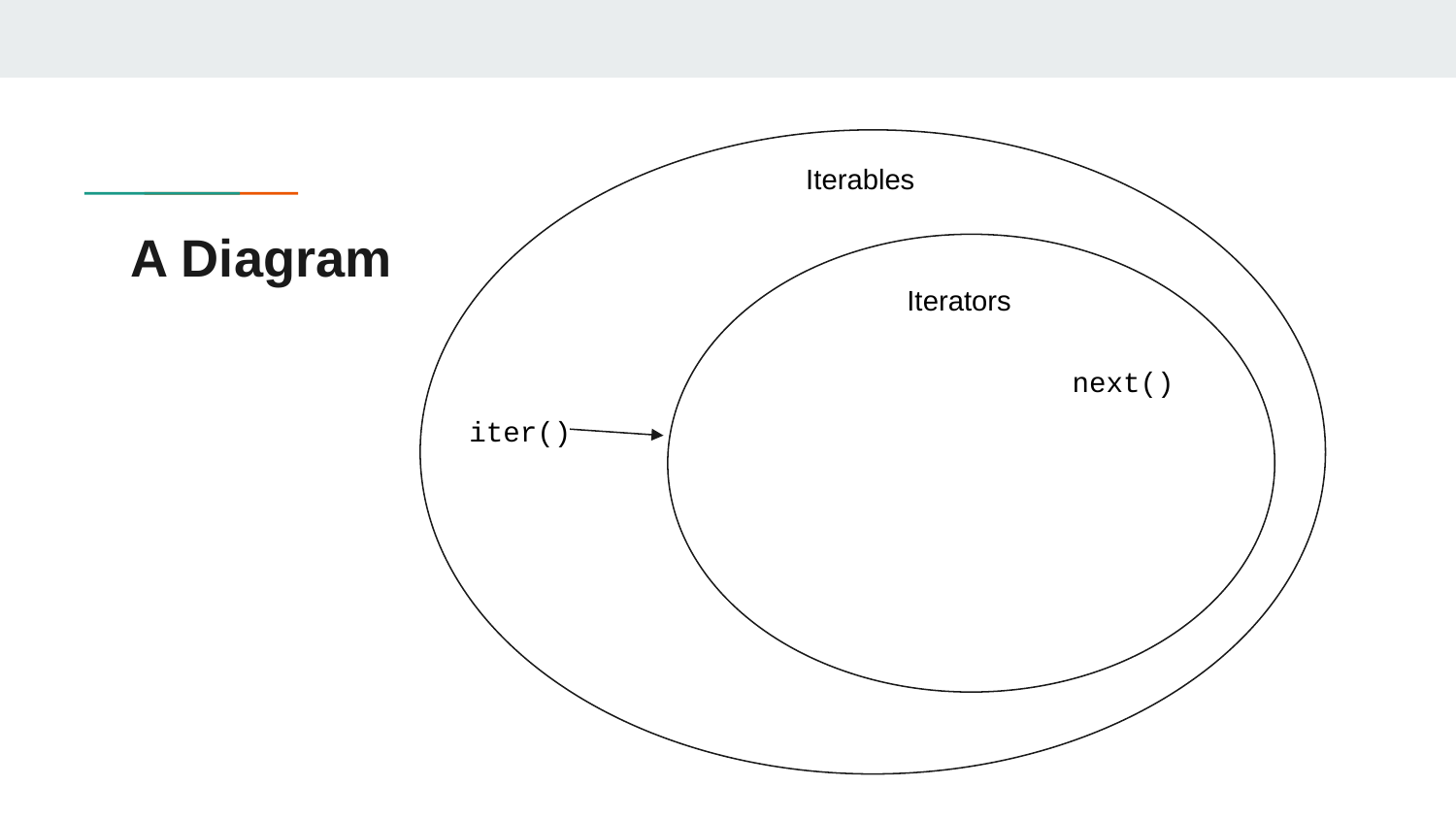

Iterables
# A Diagram

Iterators
next()
iter()